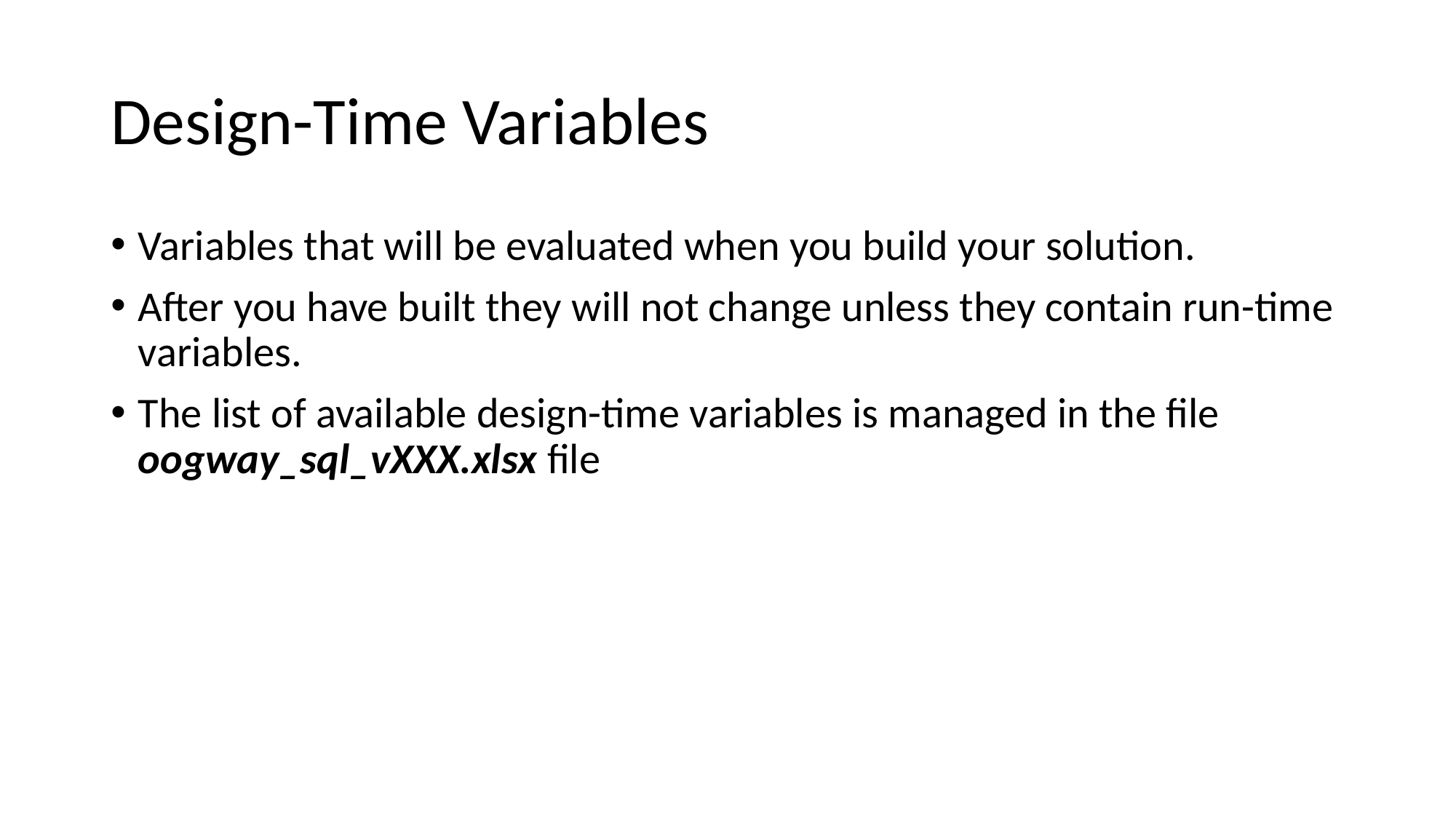

# Design-Time Variables
Variables that will be evaluated when you build your solution.
After you have built they will not change unless they contain run-time variables.
The list of available design-time variables is managed in the file oogway_sql_vXXX.xlsx file